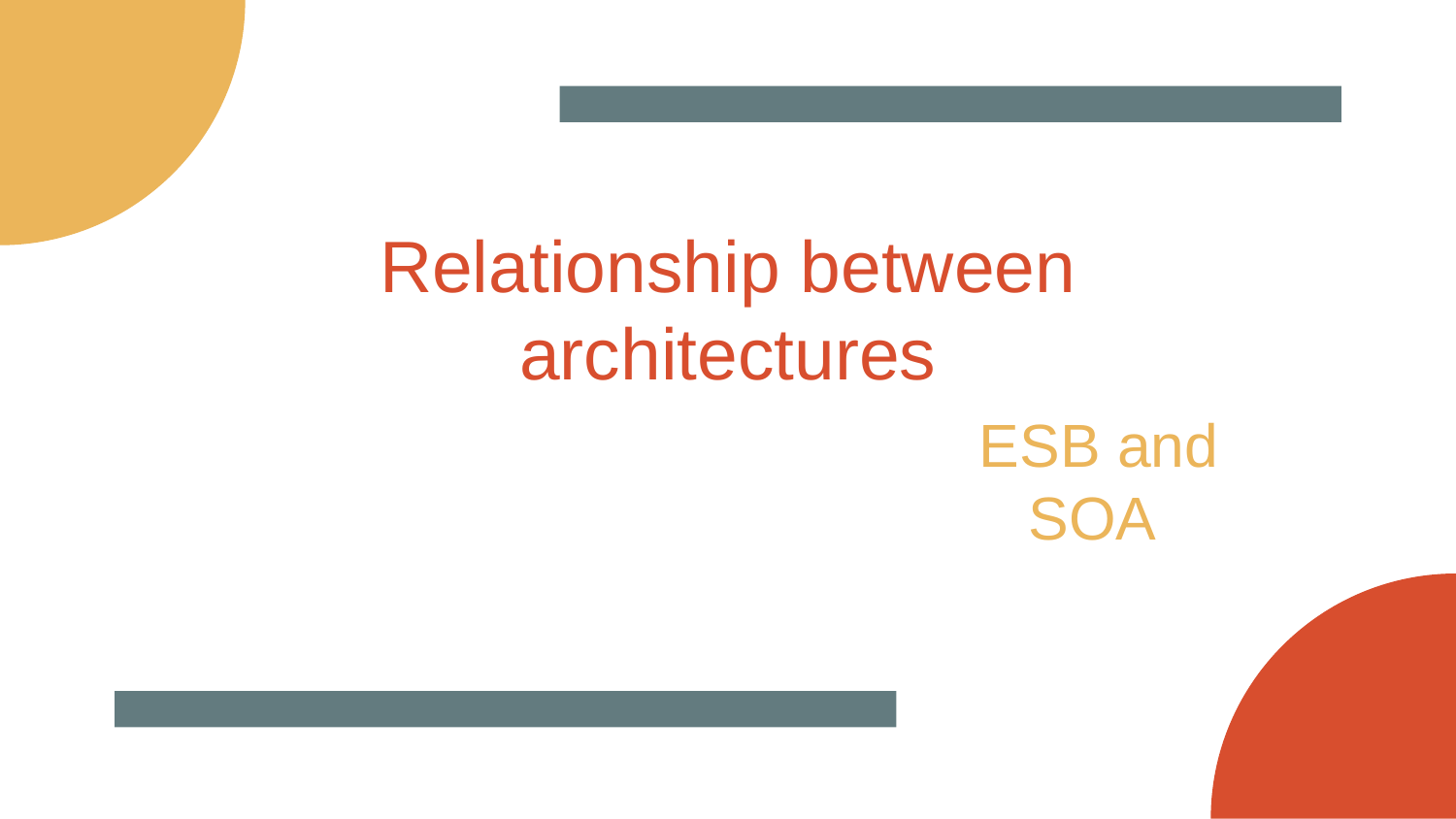

# Relationship between architectures
ESB and SOA